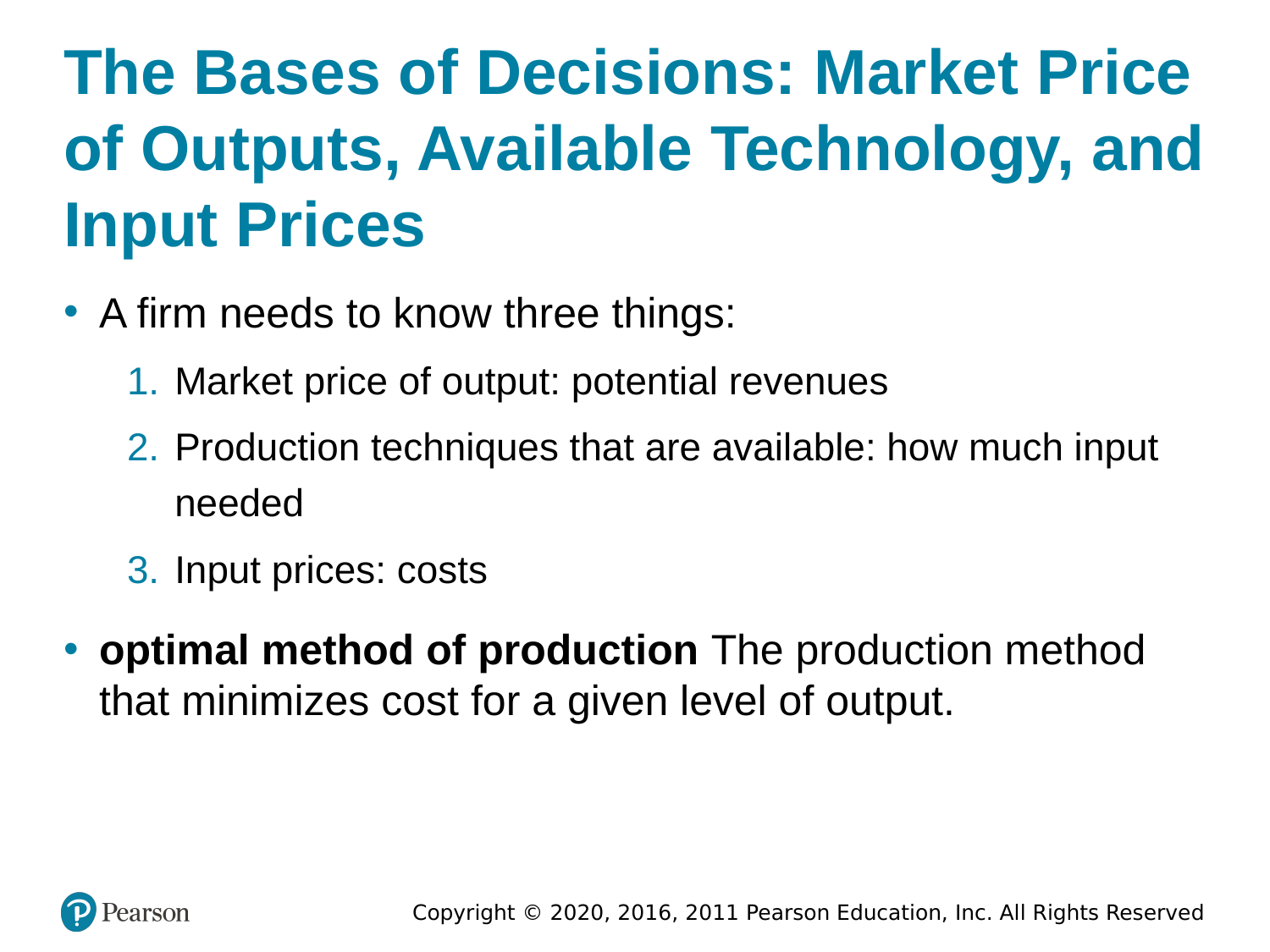

# The Bases of Decisions: Market Price of Outputs, Available Technology, and Input Prices
A firm needs to know three things:
Market price of output: potential revenues
Production techniques that are available: how much input needed
Input prices: costs
optimal method of production The production method that minimizes cost for a given level of output.